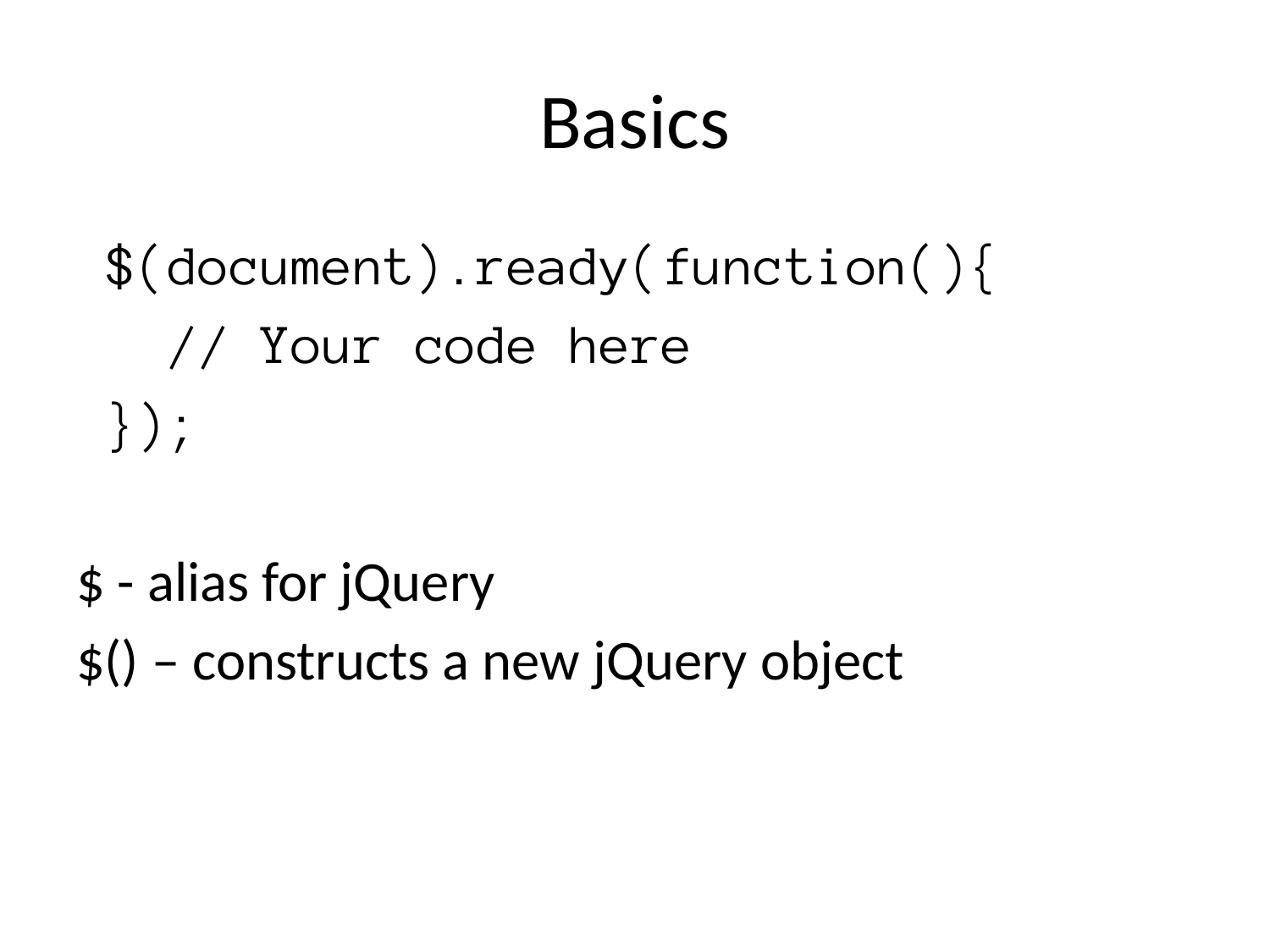

# Basics
 $(document).ready(function(){
   // Your code here
 });

$ - alias for jQuery
$() – constructs a new jQuery object